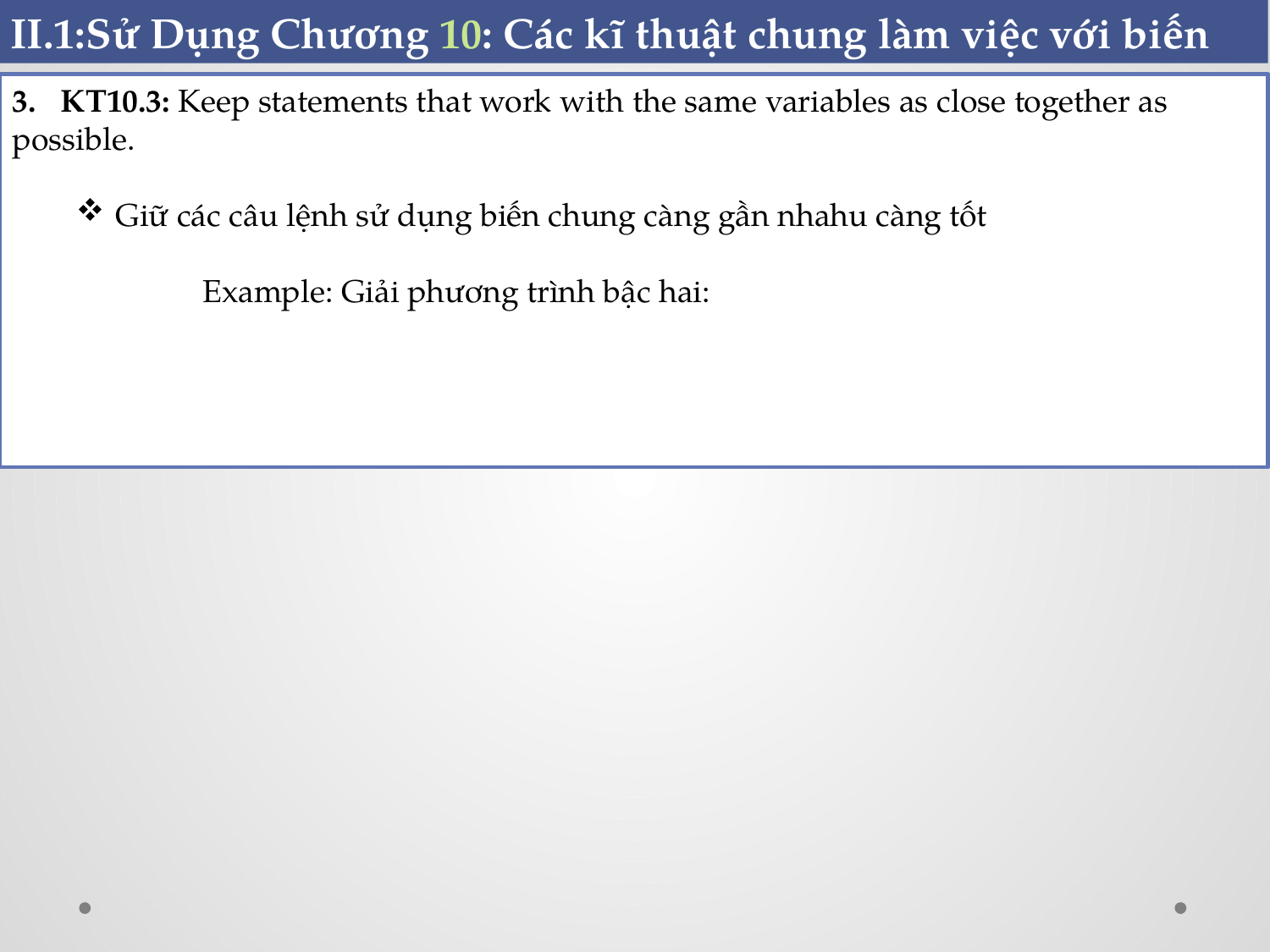

II.1:Sử Dụng Chương 10: Các kĩ thuật chung làm việc với biến
KT10.3: Keep statements that work with the same variables as close together as
possible.

Giữ các câu lệnh sử dụng biến chung càng gần nhahu càng tốt

	Example: Giải phương trình bậc hai: